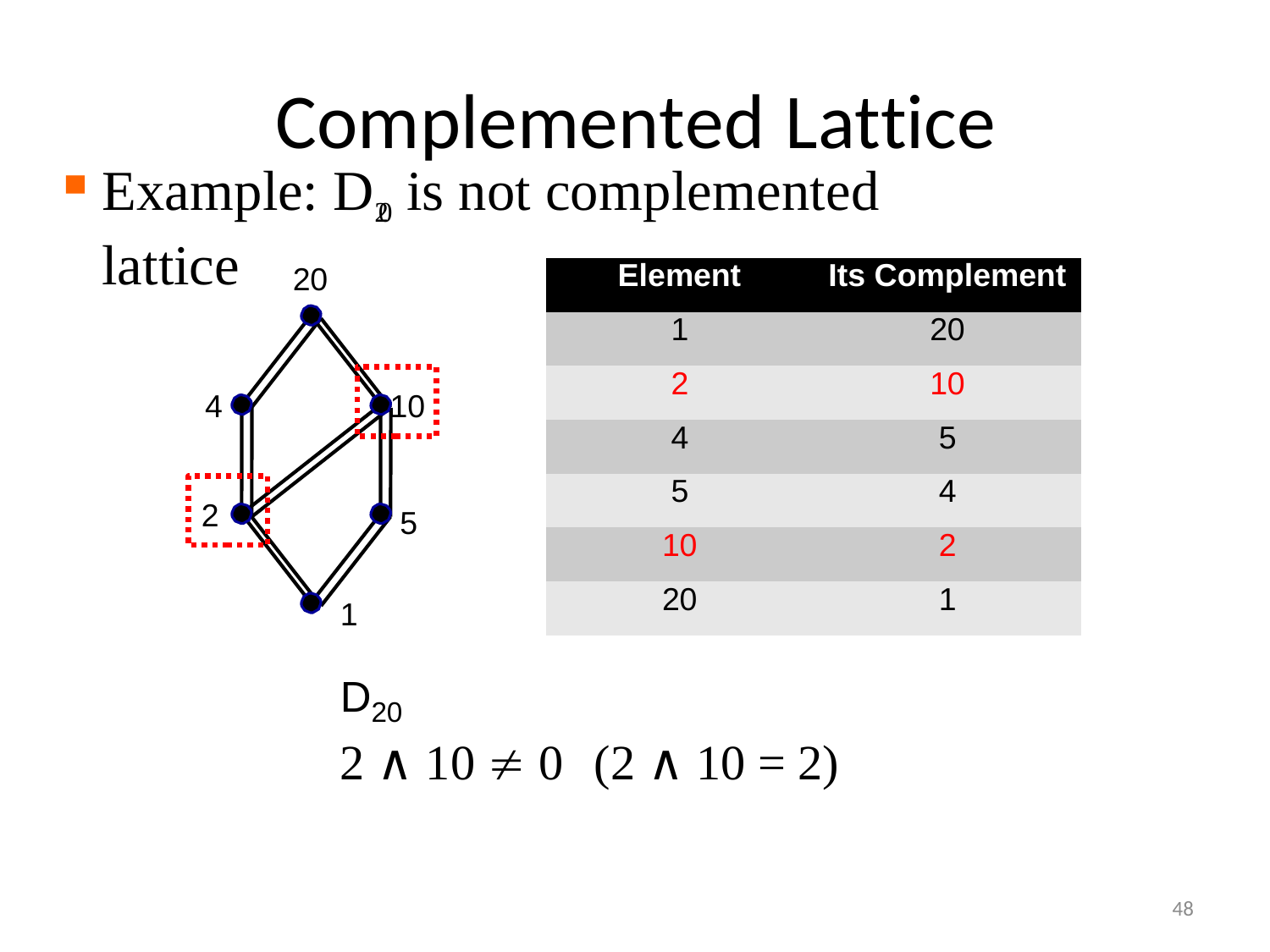

# Complemented Lattice
Example: D20  is not complemented lattice
| Element | Its Complement |
| --- | --- |
| 1 | 20 |
| 2 | 10 |
| 4 | 5 |
| 5 | 4 |
| 10 | 2 |
| 20 | 1 |
20

4
10

2

5

1

D20
2 ∧ 10 ≠ 0	(2 ∧ 10 = 2)

48